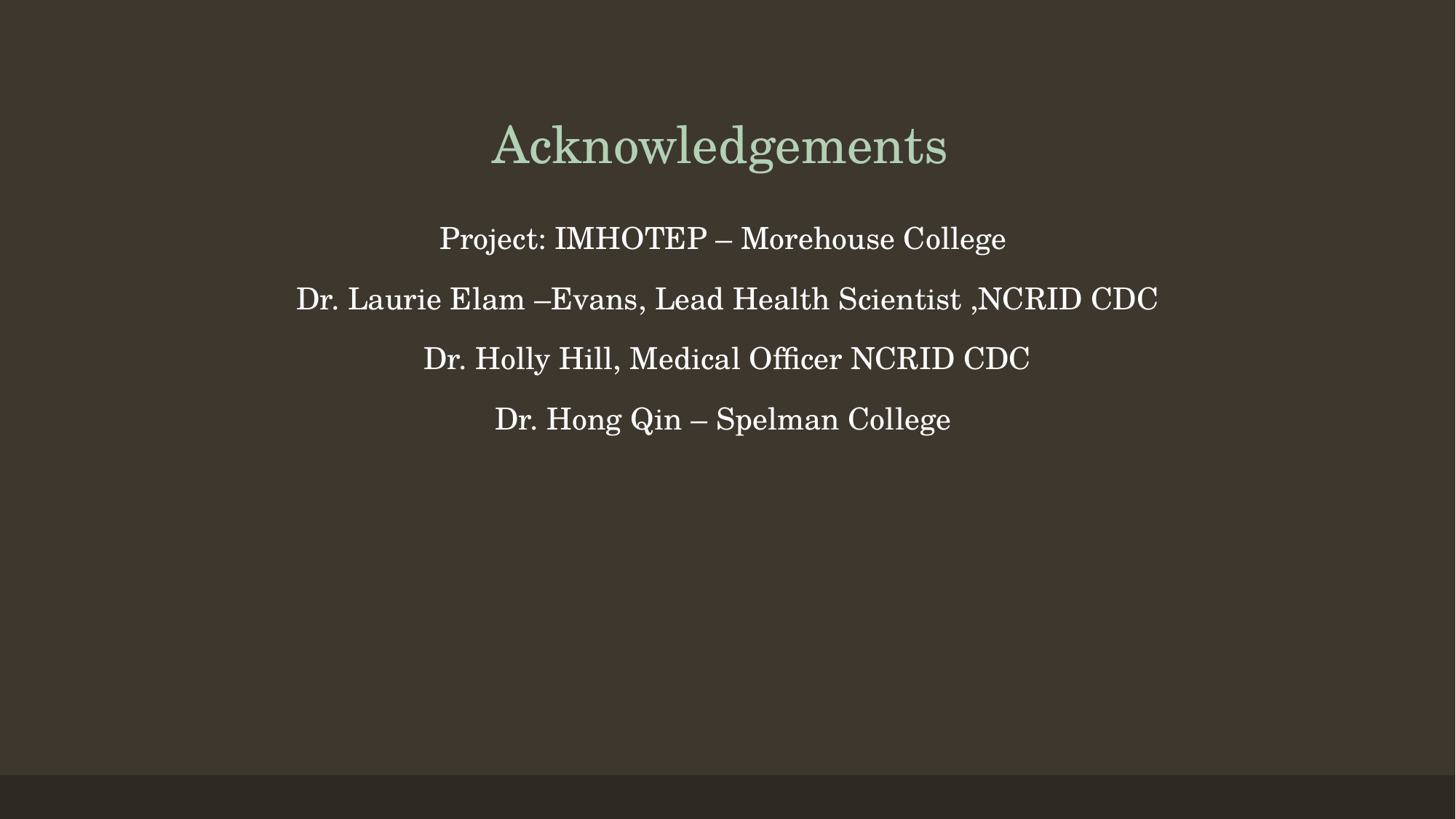

# Acknowledgements
Project: IMHOTEP – Morehouse College
Dr. Laurie Elam –Evans, Lead Health Scientist ,NCRID CDC
Dr. Holly Hill, Medical Officer NCRID CDC
Dr. Hong Qin – Spelman College